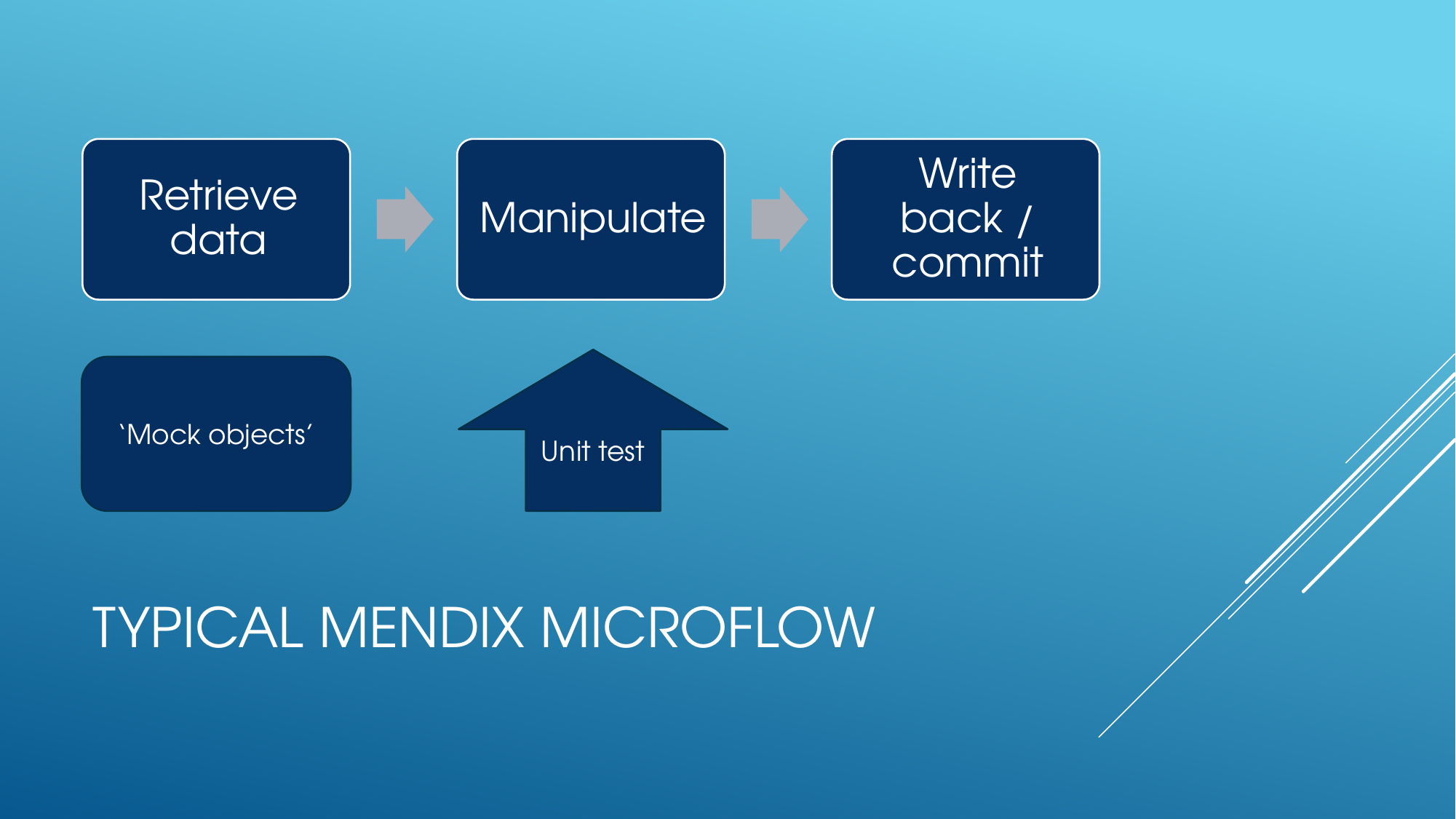

Retrieve data

Manipulate

Write back / commit
Unit test
‘Mock objects’
# Typical Mendix microflow